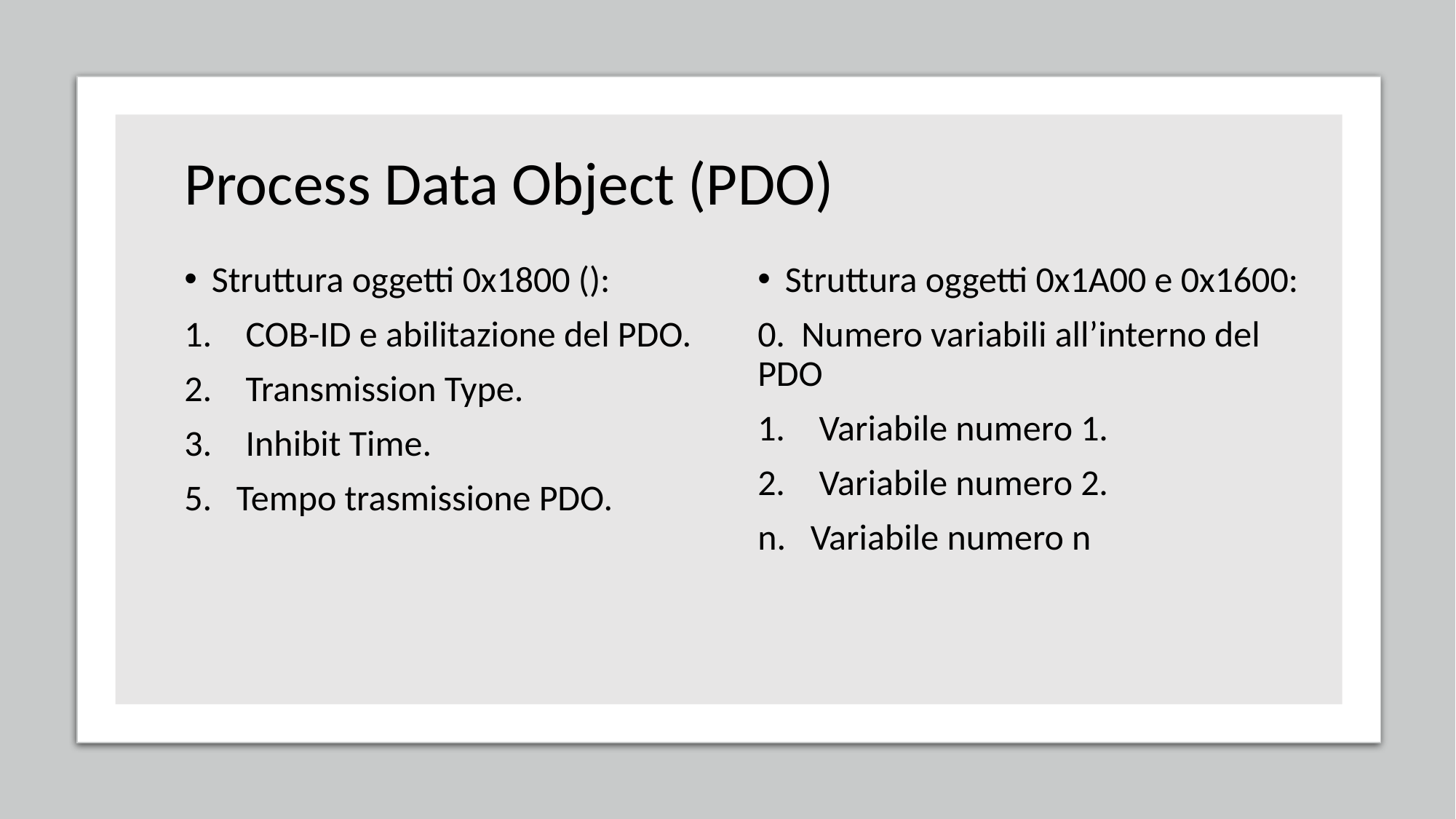

# Process Data Object (PDO)
Struttura oggetti 0x1800 ():
COB-ID e abilitazione del PDO.
Transmission Type.
Inhibit Time.
5.   Tempo trasmissione PDO.

Struttura oggetti 0x1A00 e 0x1600:
0.  Numero variabili all’interno del PDO
Variabile numero 1.
Variabile numero 2.
n.   Variabile numero n